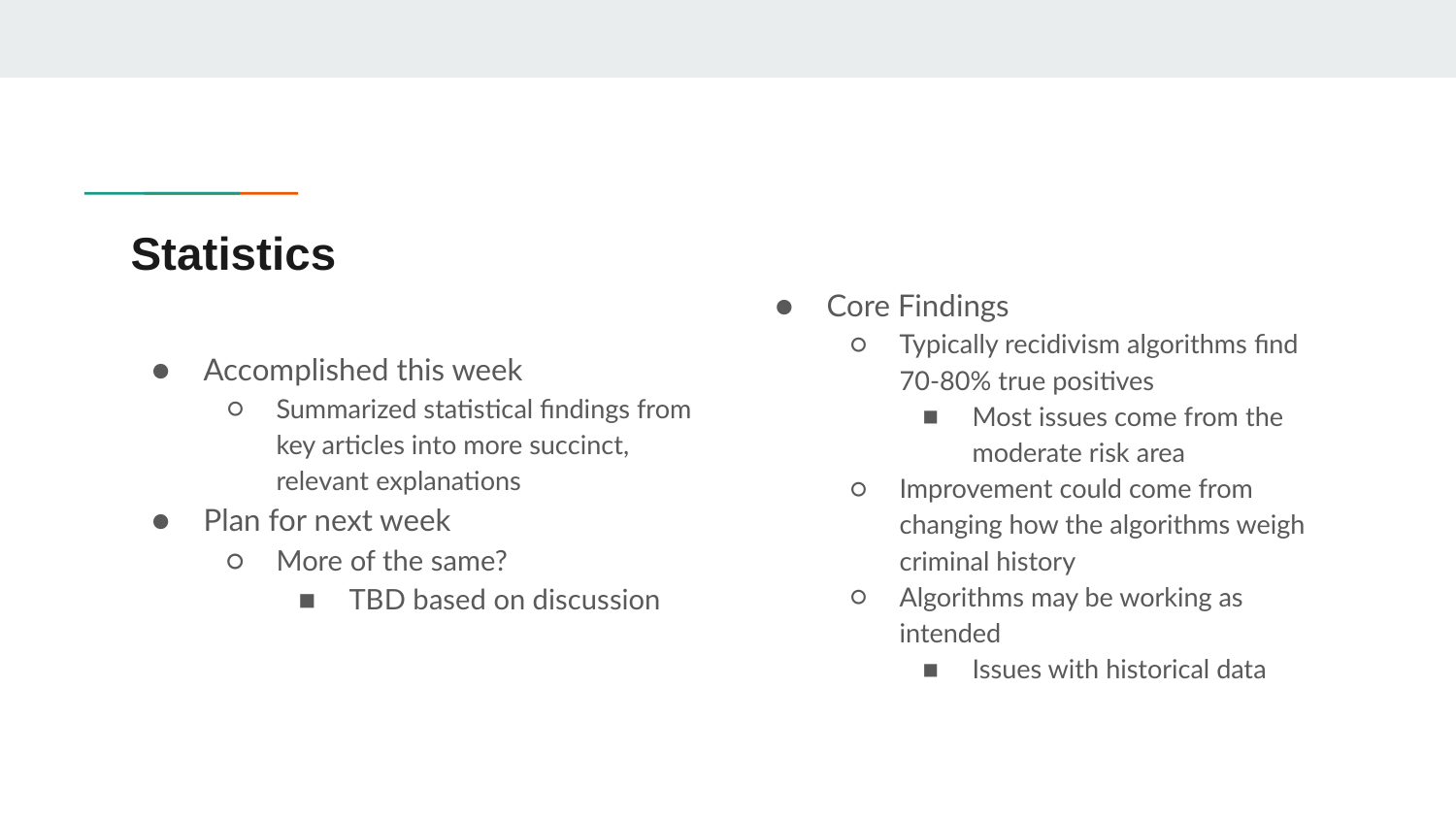

# Statistics
Core Findings
Typically recidivism algorithms find 70-80% true positives
Most issues come from the moderate risk area
Improvement could come from changing how the algorithms weigh criminal history
Algorithms may be working as intended
Issues with historical data

Accomplished this week
Summarized statistical findings from key articles into more succinct, relevant explanations
Plan for next week
More of the same?
TBD based on discussion